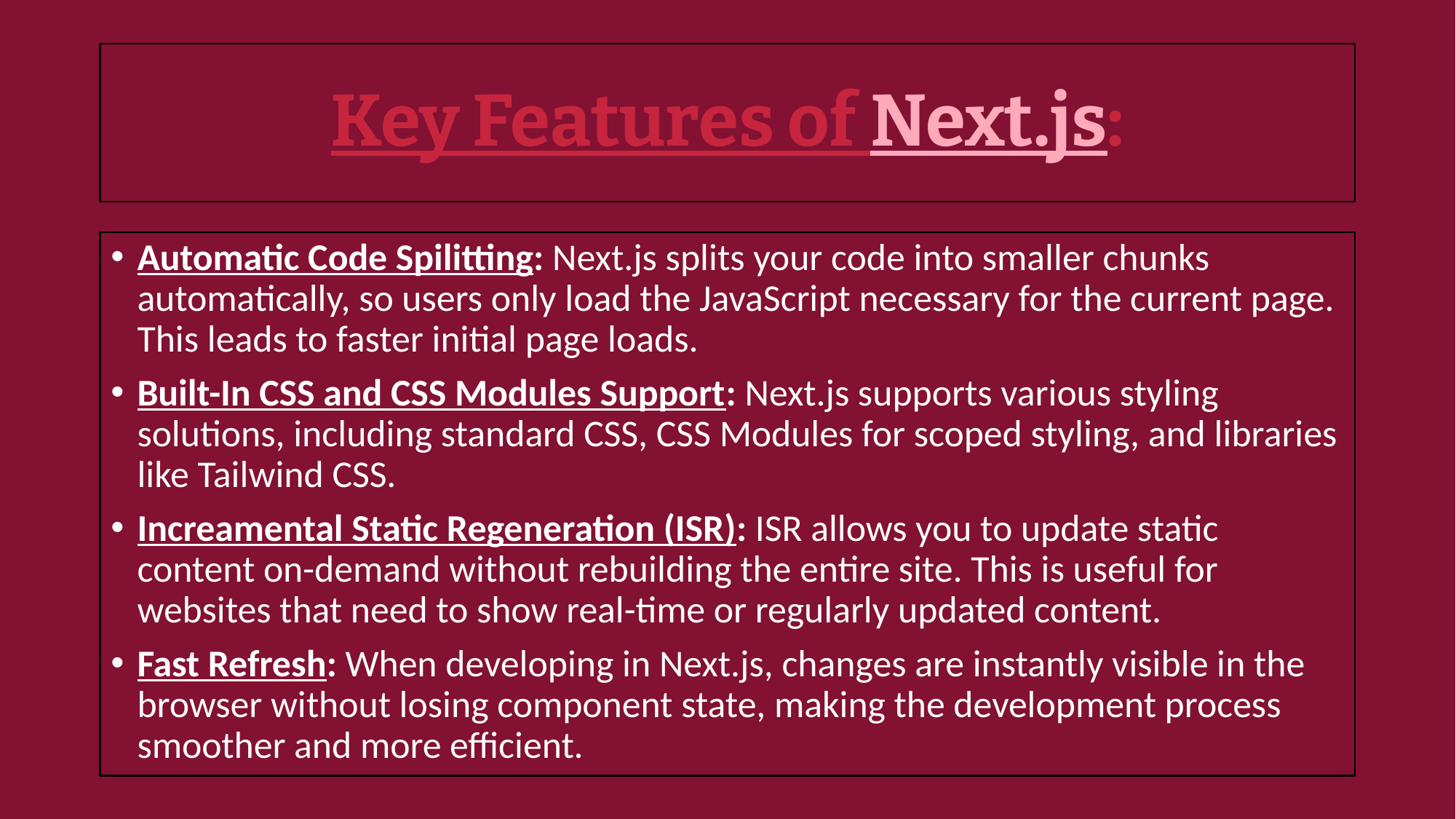

# Key Features of Next.js:
Automatic Code Spilitting: Next.js splits your code into smaller chunks automatically, so users only load the JavaScript necessary for the current page. This leads to faster initial page loads.
Built-In CSS and CSS Modules Support: Next.js supports various styling solutions, including standard CSS, CSS Modules for scoped styling, and libraries like Tailwind CSS.
Increamental Static Regeneration (ISR): ISR allows you to update static content on-demand without rebuilding the entire site. This is useful for websites that need to show real-time or regularly updated content.
Fast Refresh: When developing in Next.js, changes are instantly visible in the browser without losing component state, making the development process smoother and more efficient.